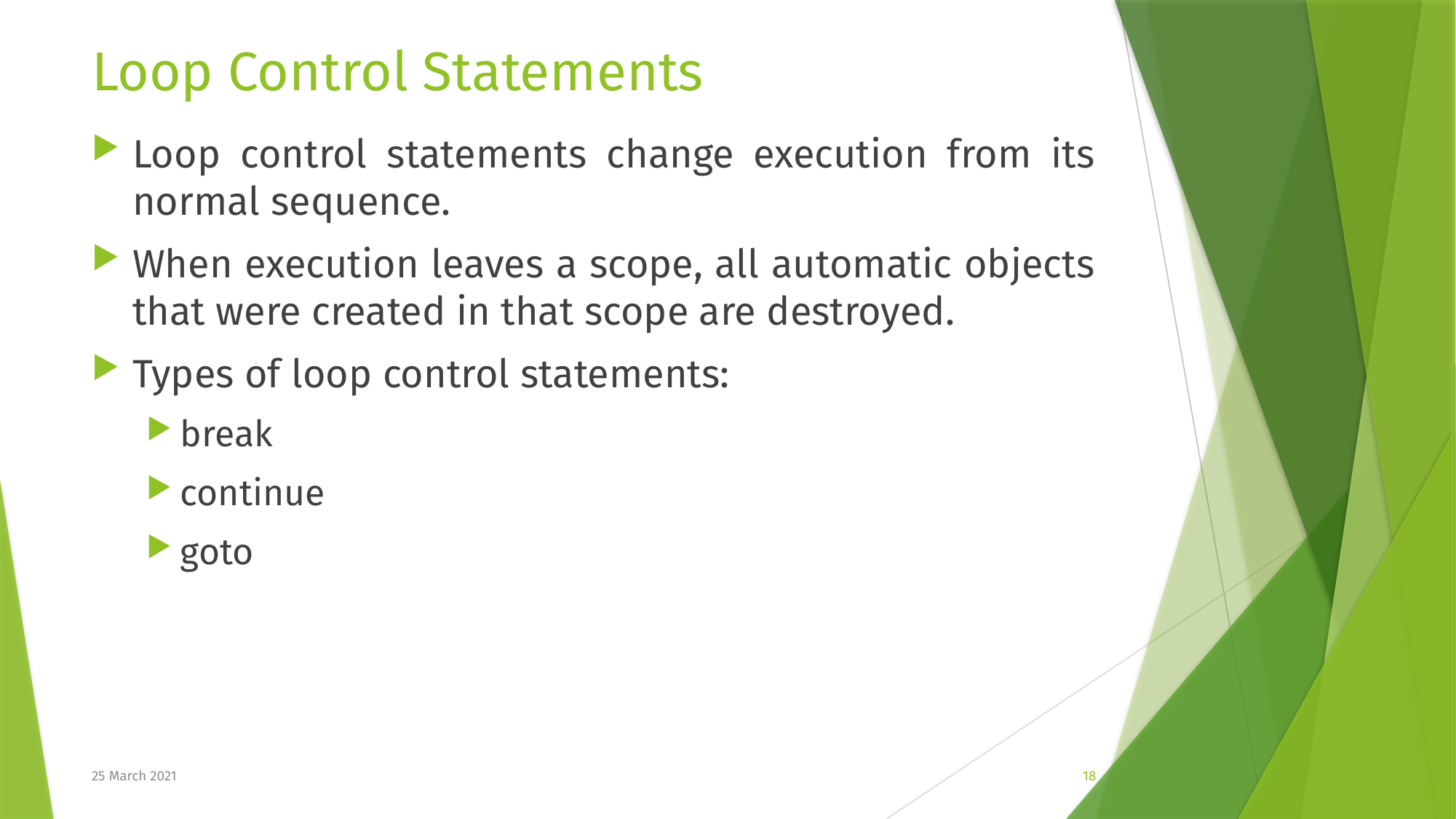

# Loop Control Statements
Loop control statements change execution from its normal sequence.
When execution leaves a scope, all automatic objects that were created in that scope are destroyed.
Types of loop control statements:
break
continue
goto
25 March 2021
18